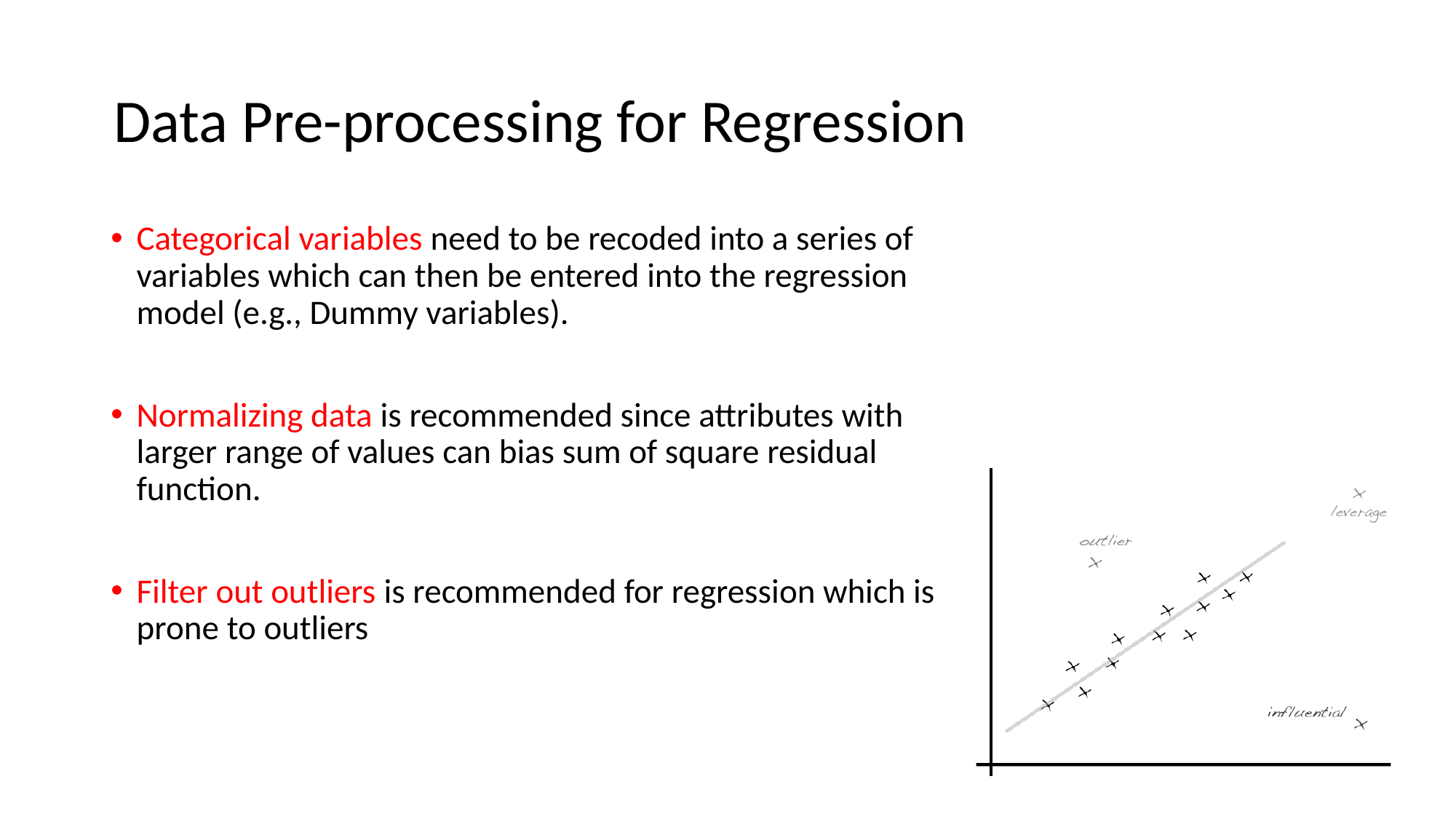

# Data Pre-processing for Regression
Categorical variables need to be recoded into a series of variables which can then be entered into the regression model (e.g., Dummy variables).

Normalizing data is recommended since attributes with larger range of values can bias sum of square residual function.

Filter out outliers is recommended for regression which is prone to outliers